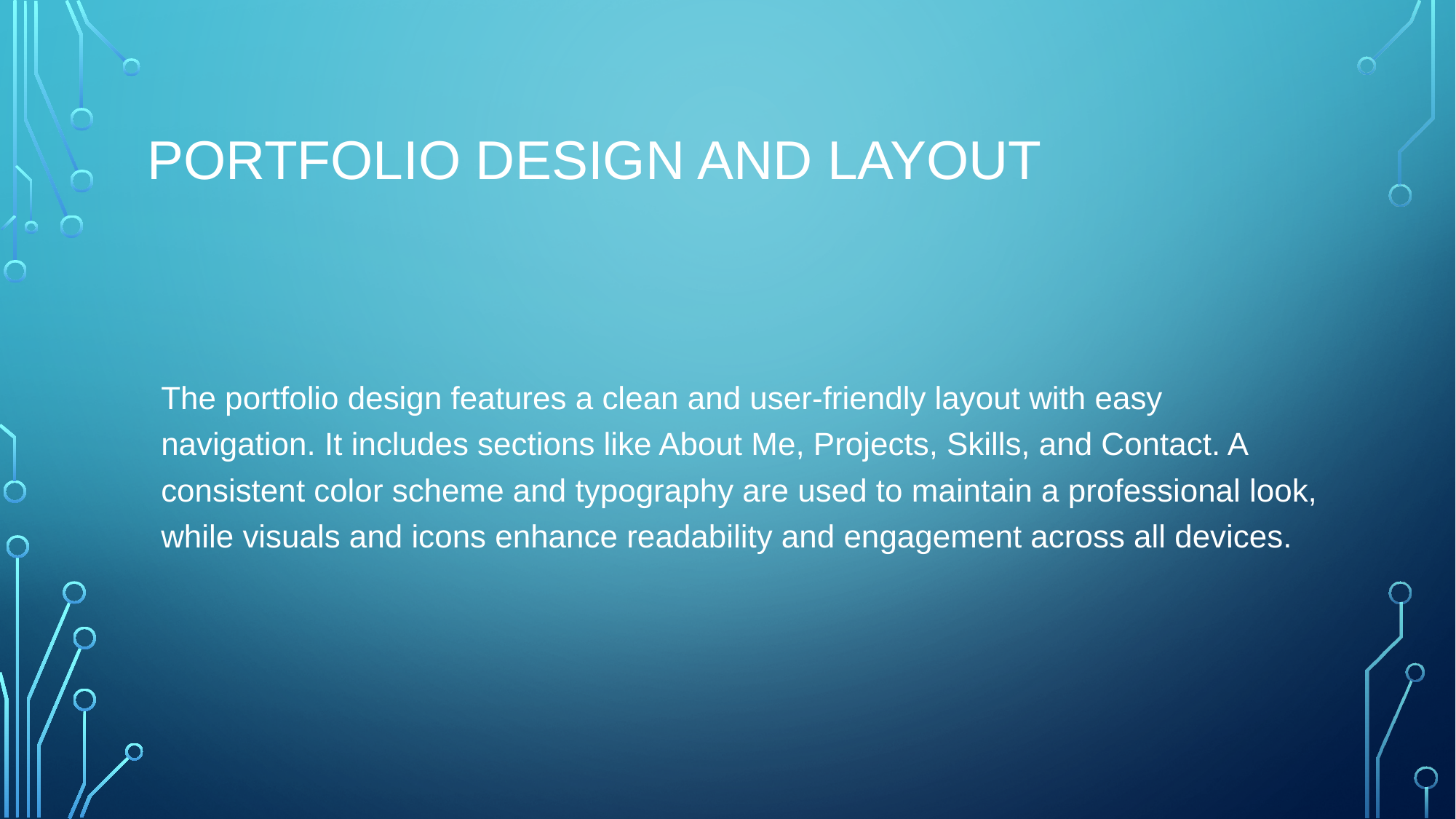

# Portfolio design and layout

The portfolio design features a clean and user-friendly layout with easy navigation. It includes sections like About Me, Projects, Skills, and Contact. A consistent color scheme and typography are used to maintain a professional look, while visuals and icons enhance readability and engagement across all devices.